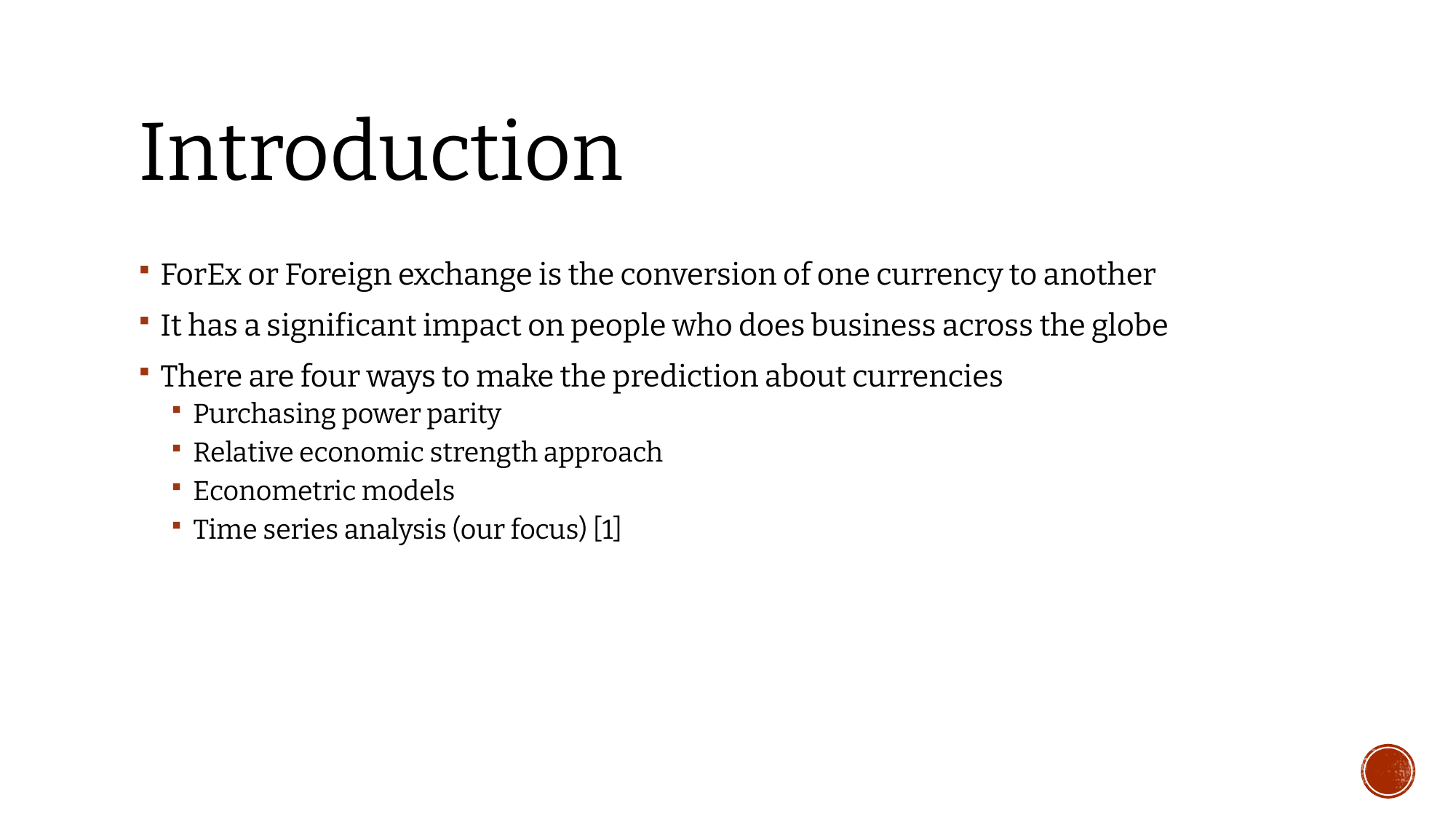

# Introduction
ForEx or Foreign exchange is the conversion of one currency to another
It has a significant impact on people who does business across the globe
There are four ways to make the prediction about currencies
Purchasing power parity
Relative economic strength approach
Econometric models
Time series analysis (our focus) [1]